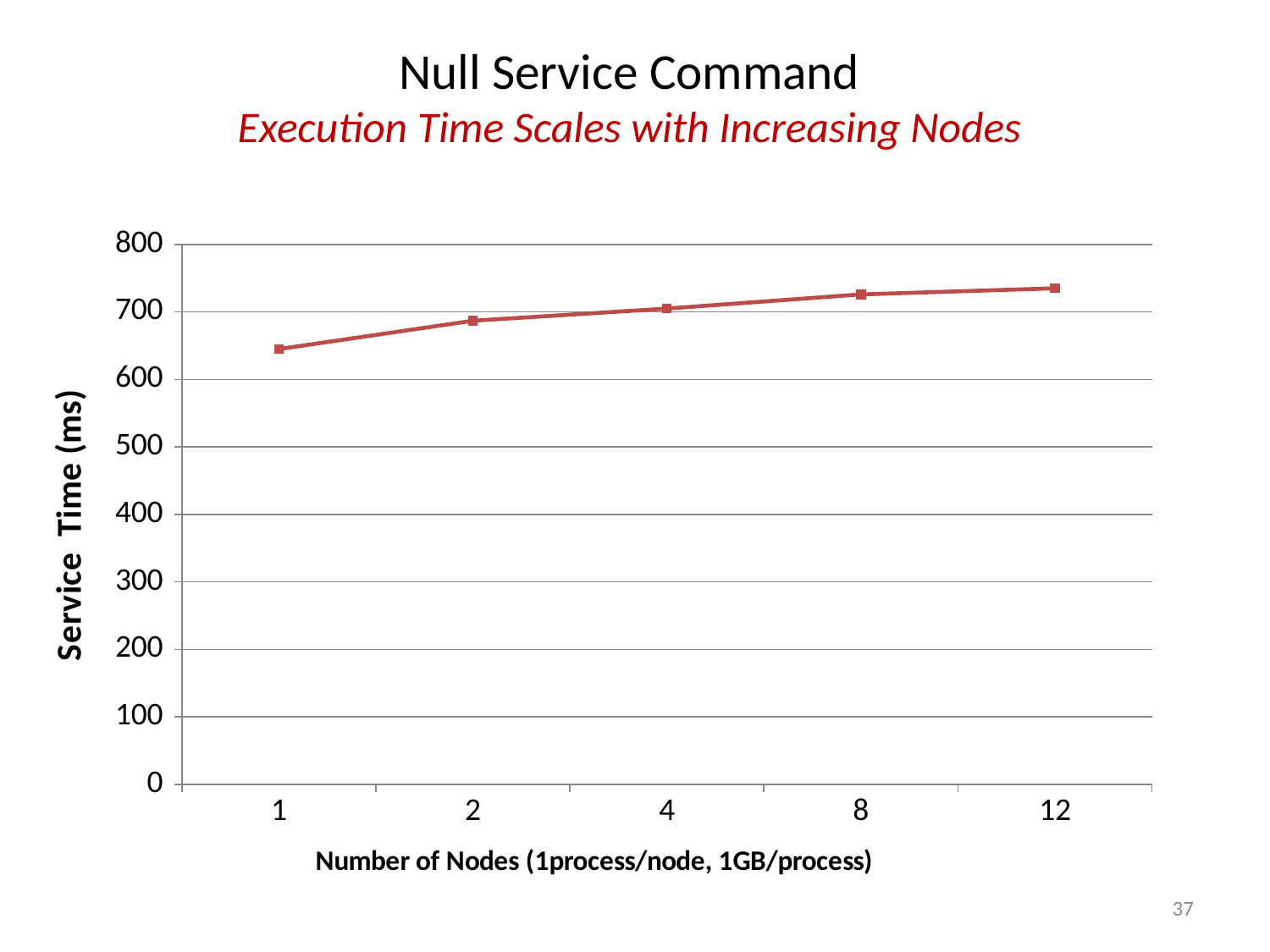

Null Service Command
Execution Time Scales with Increasing Nodes

### Chart

| Category | Interactive-mode |
|---|---|
| 1 | 645.0 |
| 2 | 687.0 |
| 4 | 705.0 |
| 8 | 726.0 |
| 12 | 735.0 |
37